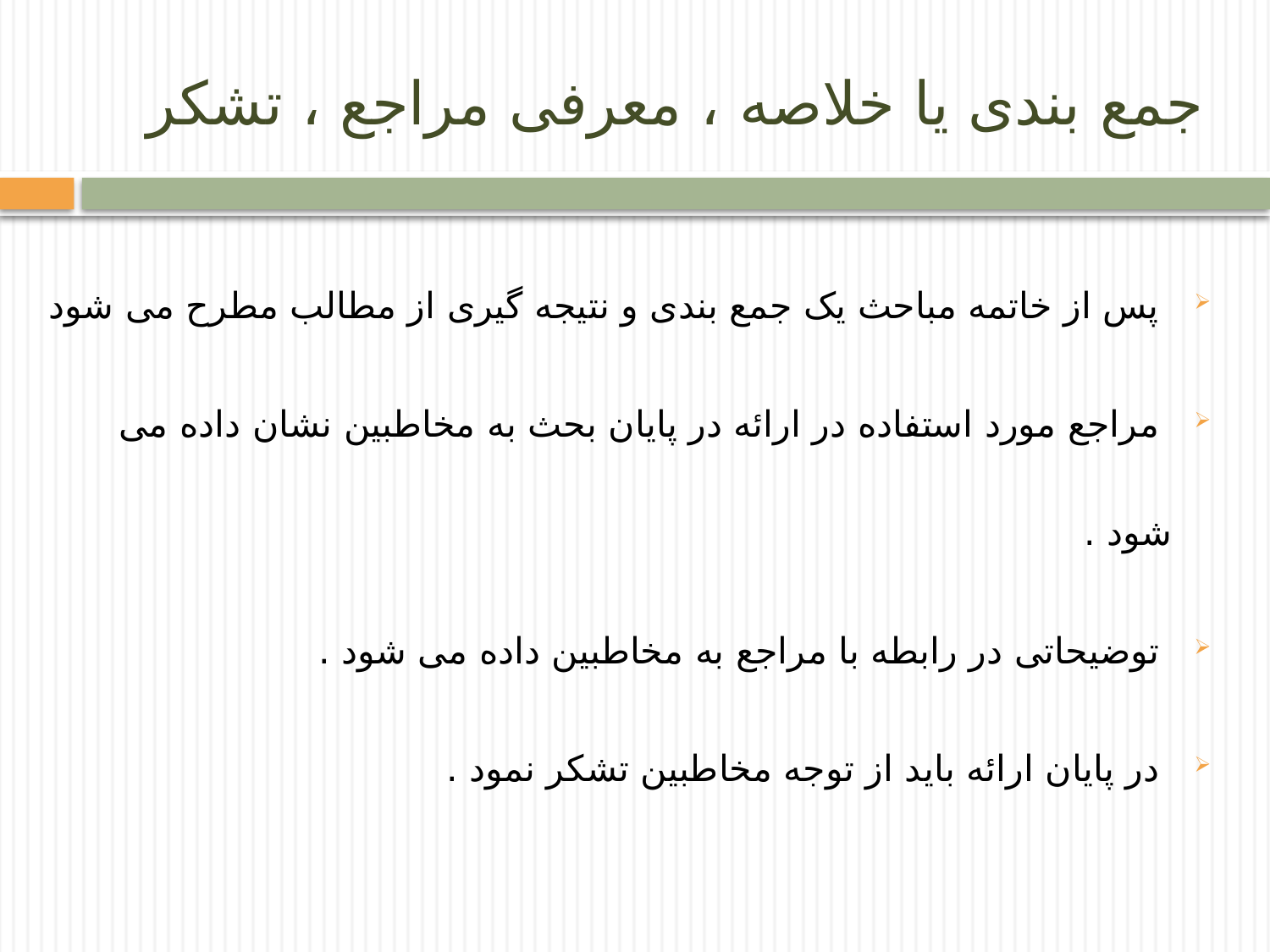

# جمع بندی یا خلاصه ، معرفی مراجع ، تشکر
 پس از خاتمه مباحث یک جمع بندی و نتیجه گیری از مطالب مطرح می شود
 مراجع مورد استفاده در ارائه در پایان بحث به مخاطبین نشان داده می شود .
 توضیحاتی در رابطه با مراجع به مخاطبین داده می شود .
 در پایان ارائه باید از توجه مخاطبین تشکر نمود .